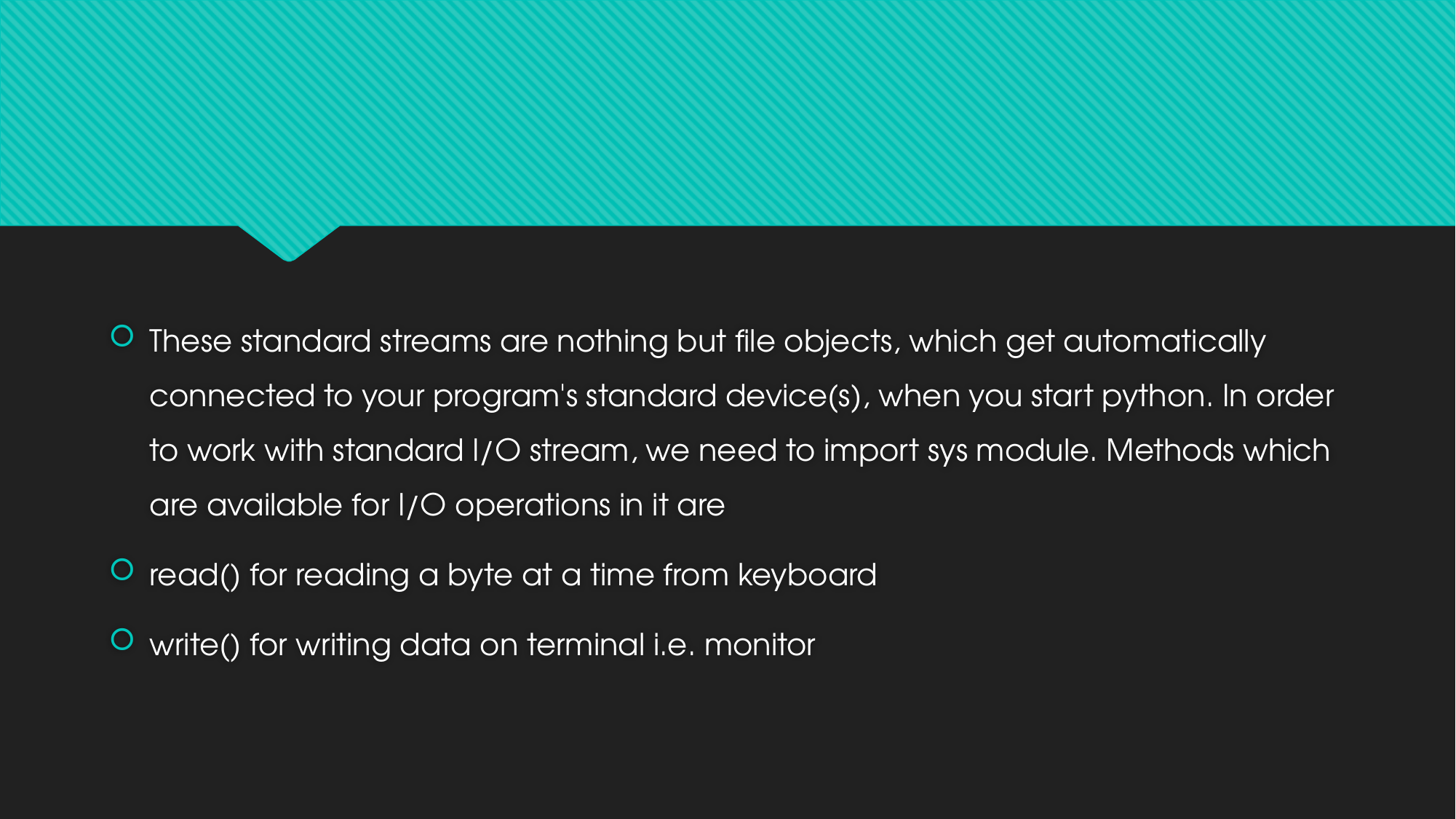

#
These standard streams are nothing but file objects, which get automatically connected to your program's standard device(s), when you start python. In order to work with standard I/O stream, we need to import sys module. Methods which are available for I/O operations in it are
read() for reading a byte at a time from keyboard
write() for writing data on terminal i.e. monitor